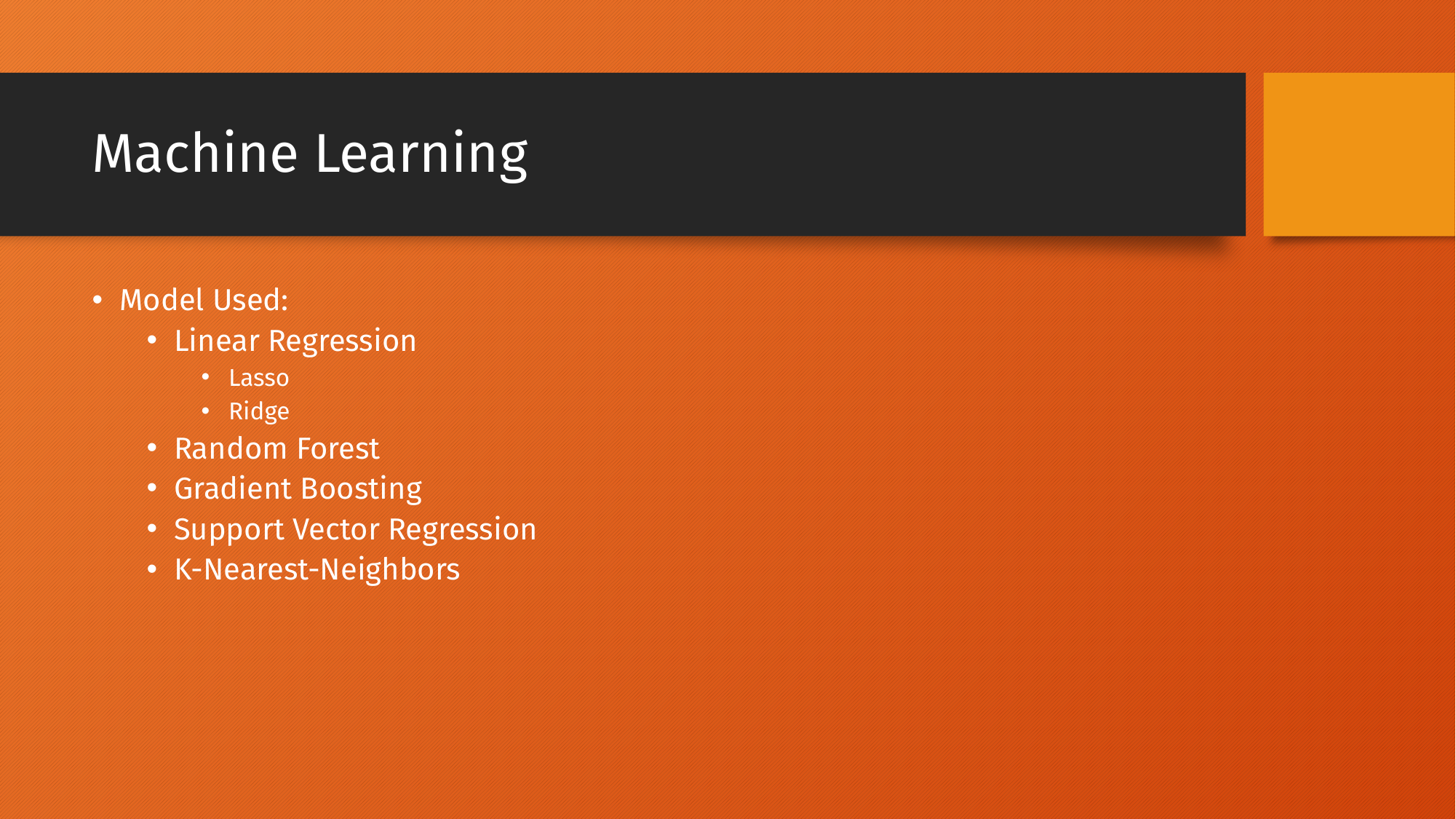

# Machine Learning
Model Used:
Linear Regression
Lasso
Ridge
Random Forest
Gradient Boosting
Support Vector Regression
K-Nearest-Neighbors